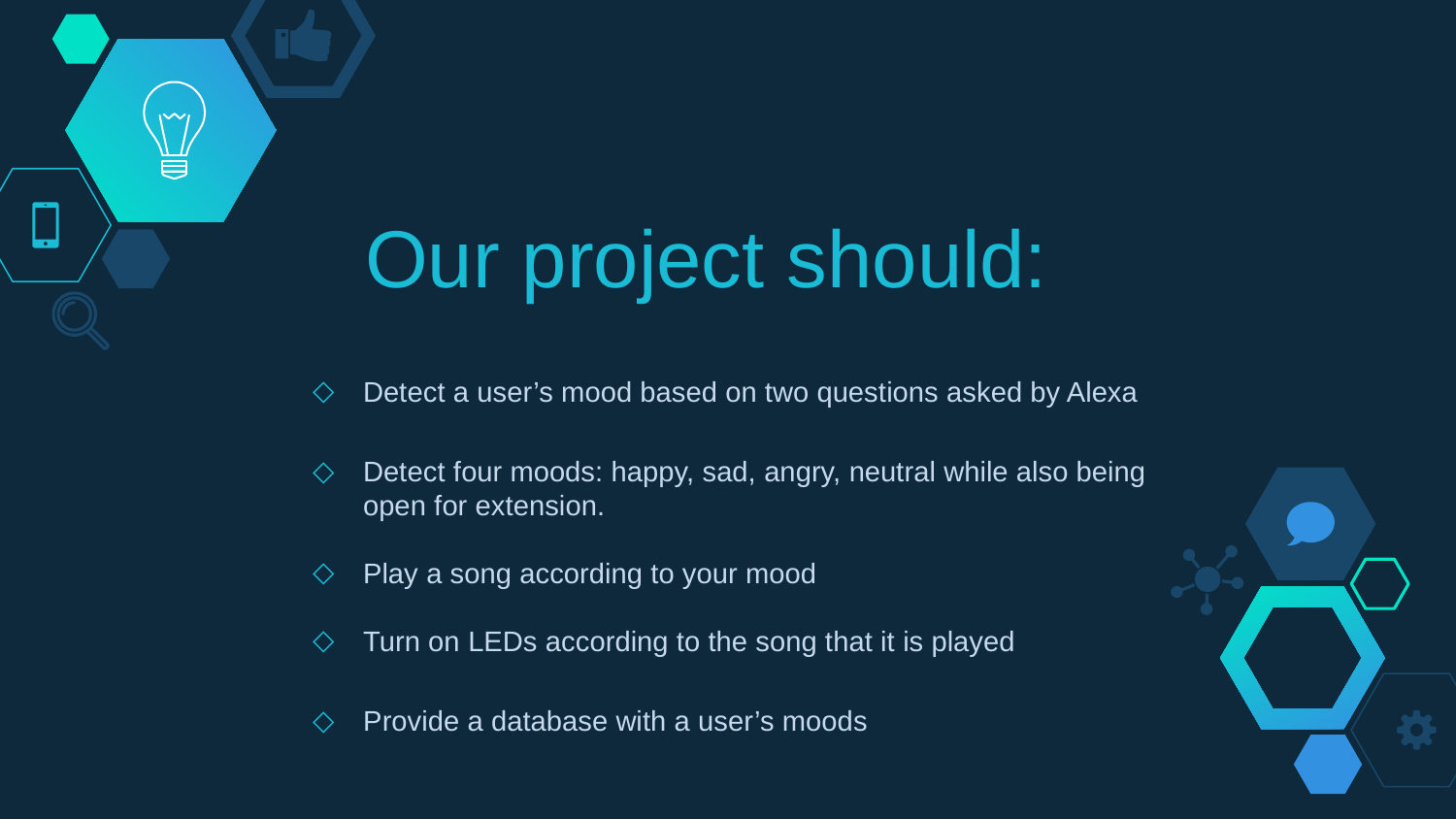

# Our project should:
Detect a user’s mood based on two questions asked by Alexa

Detect four moods: happy, sad, angry, neutral while also being open for extension.

Play a song according to your mood

Turn on LEDs according to the song that it is played

Provide a database with a user’s moods